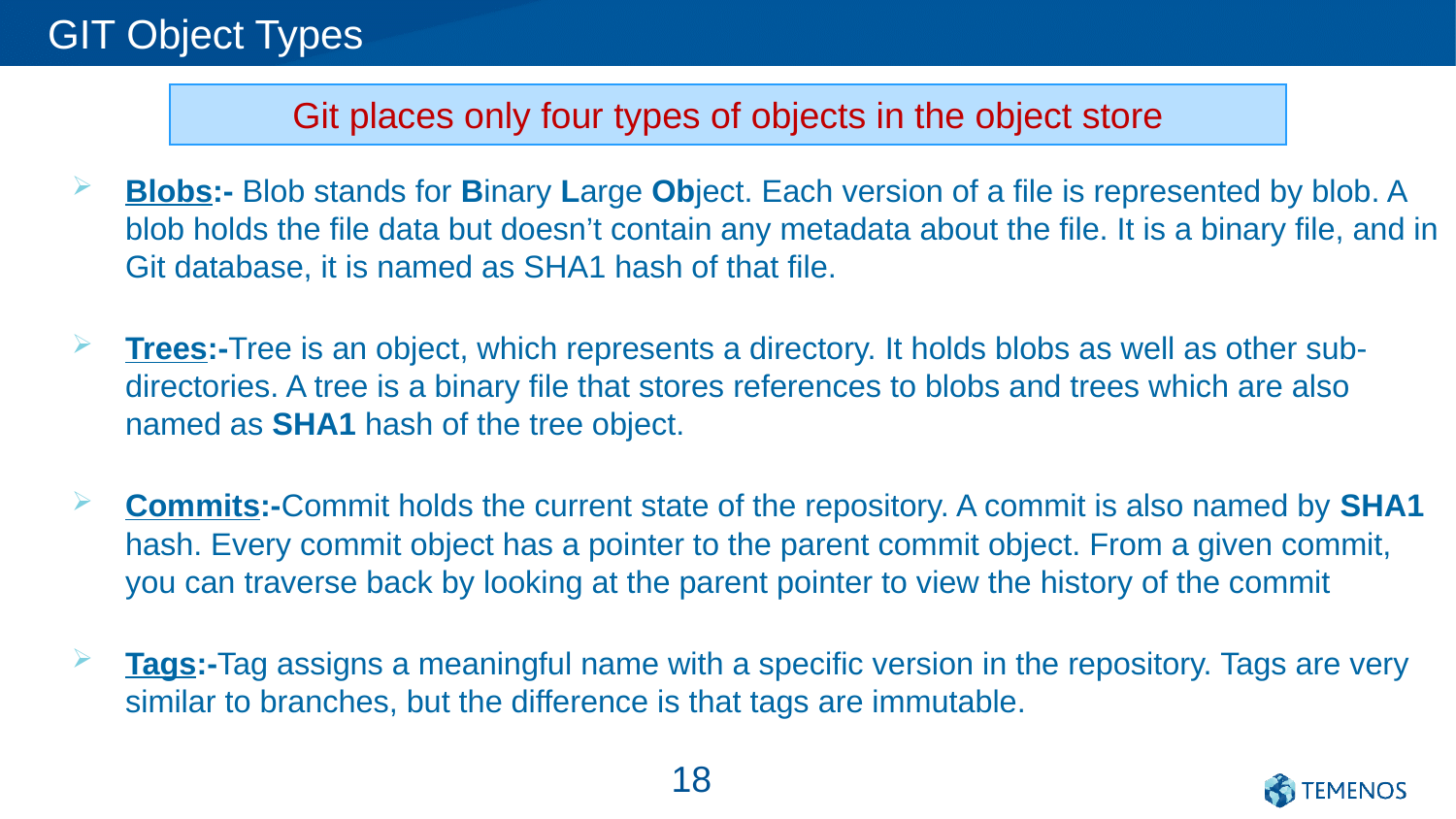

# GIT Object Types
Git places only four types of objects in the object store
Blobs:- Blob stands for Binary Large Object. Each version of a file is represented by blob. A blob holds the file data but doesn’t contain any metadata about the file. It is a binary file, and in Git database, it is named as SHA1 hash of that file.
Trees:-Tree is an object, which represents a directory. It holds blobs as well as other sub-directories. A tree is a binary file that stores references to blobs and trees which are also named as SHA1 hash of the tree object.
Commits:-Commit holds the current state of the repository. A commit is also named by SHA1 hash. Every commit object has a pointer to the parent commit object. From a given commit, you can traverse back by looking at the parent pointer to view the history of the commit
Tags:-Tag assigns a meaningful name with a specific version in the repository. Tags are very similar to branches, but the difference is that tags are immutable.

18